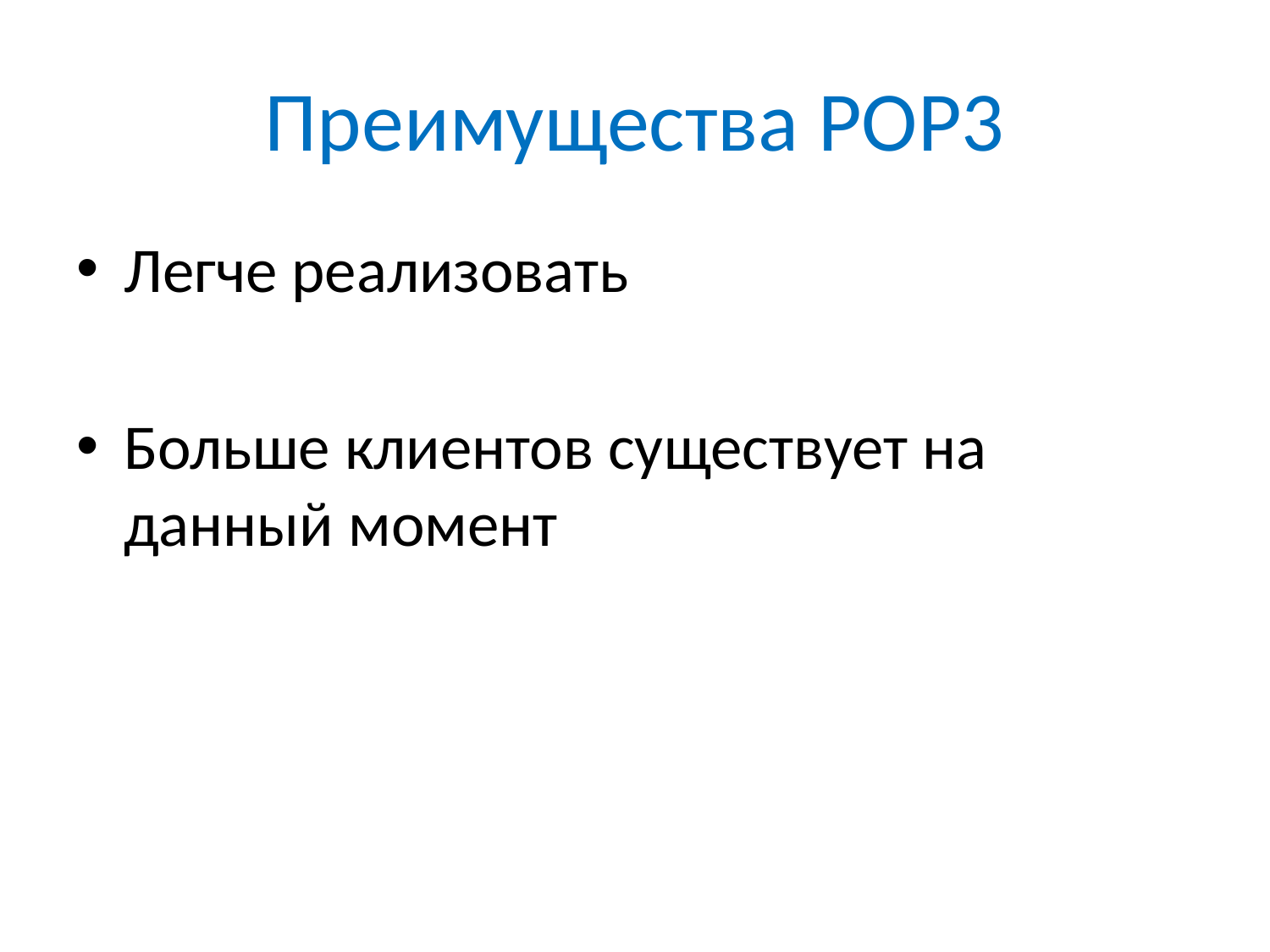

# Преимущества POP3
Легче реализовать

Больше клиентов существует на данный момент